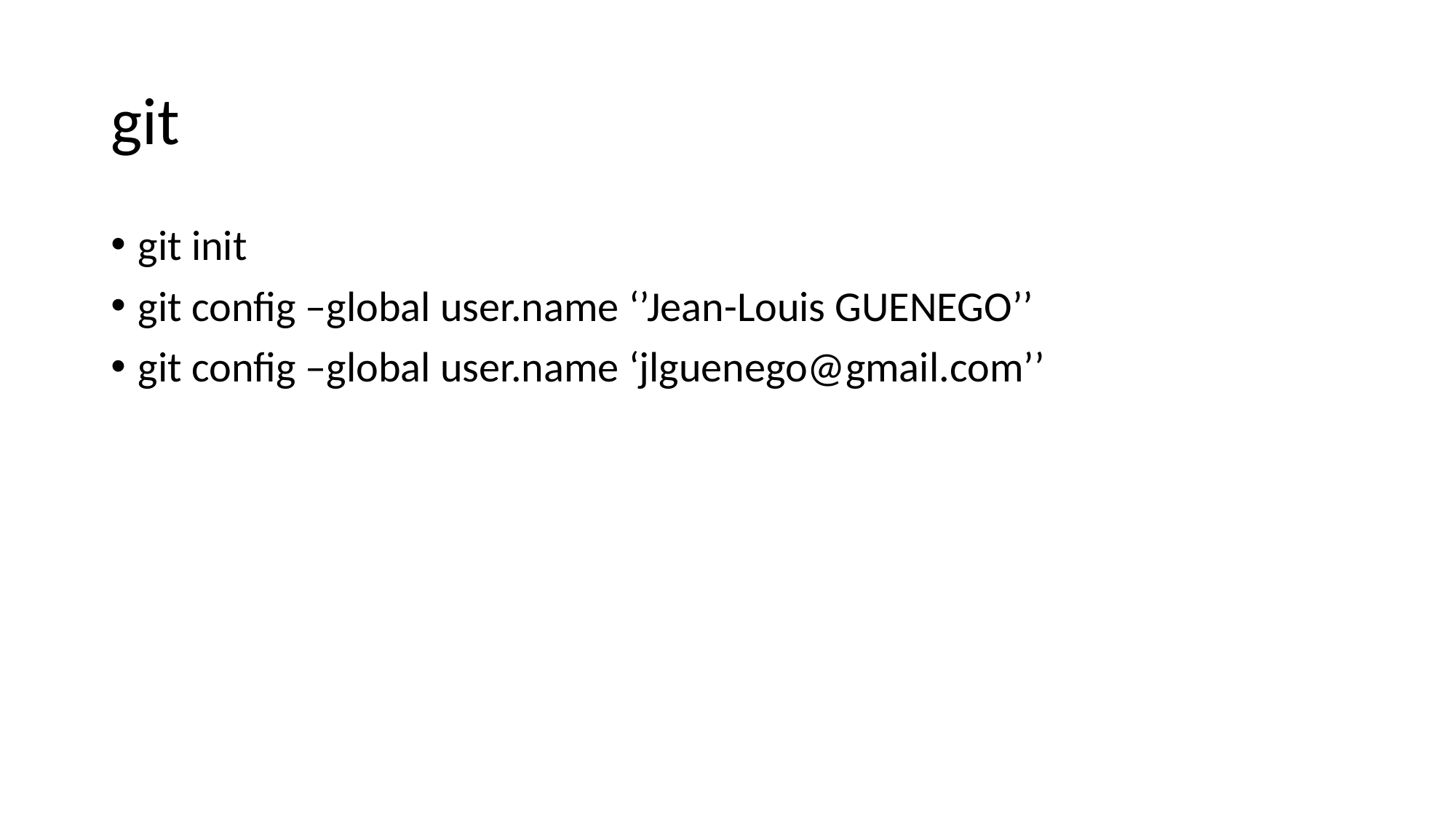

# git
git init
git config –global user.name ‘’Jean-Louis GUENEGO’’
git config –global user.name ‘jlguenego@gmail.com’’